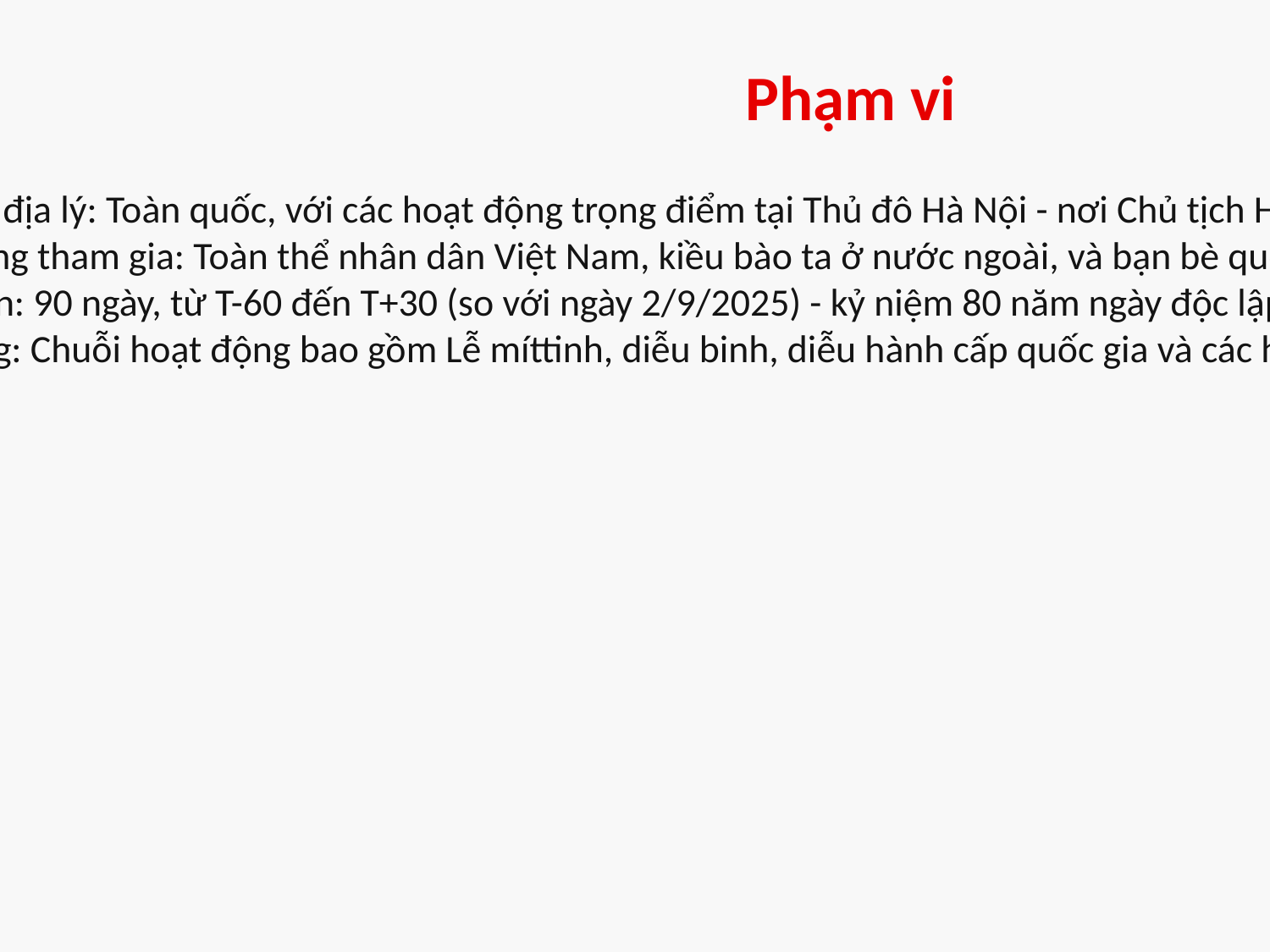

Phạm vi
Phạm vi địa lý: Toàn quốc, với các hoạt động trọng điểm tại Thủ đô Hà Nội - nơi Chủ tịch Hồ Chí Minh đọc Tuyên ngôn Độc lập
Đối tượng tham gia: Toàn thể nhân dân Việt Nam, kiều bào ta ở nước ngoài, và bạn bè quốc tế
Thời gian: 90 ngày, từ T-60 đến T+30 (so với ngày 2/9/2025) - kỷ niệm 80 năm ngày độc lập
Nội dung: Chuỗi hoạt động bao gồm Lễ míttinh, diễu binh, diễu hành cấp quốc gia và các hoạt động văn hóa lịch sử